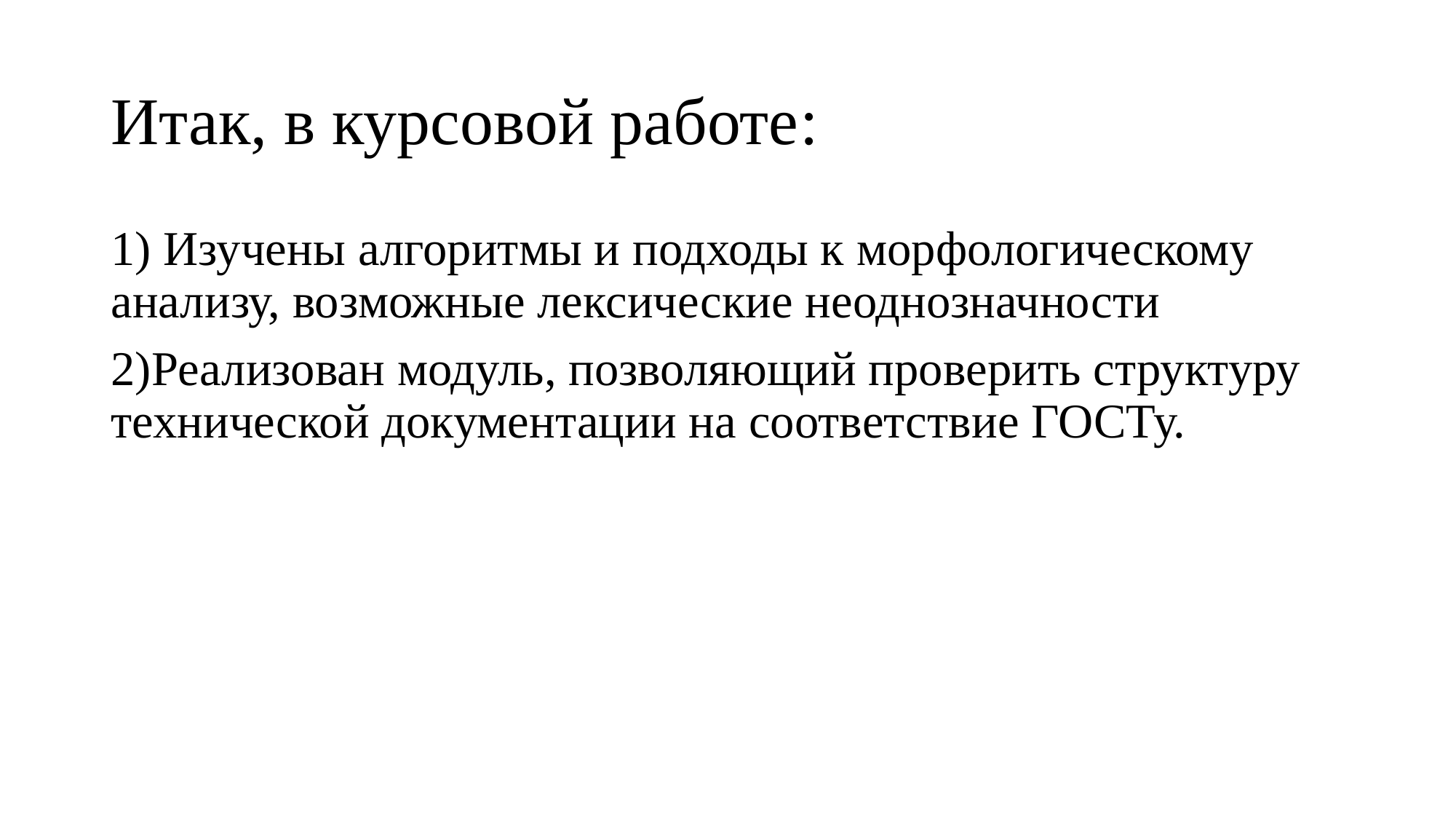

# Итак, в курсовой работе:
1) Изучены алгоритмы и подходы к морфологическому анализу, возможные лексические неоднозначности
2)Реализован модуль, позволяющий проверить структуру технической документации на соответствие ГОСТу.